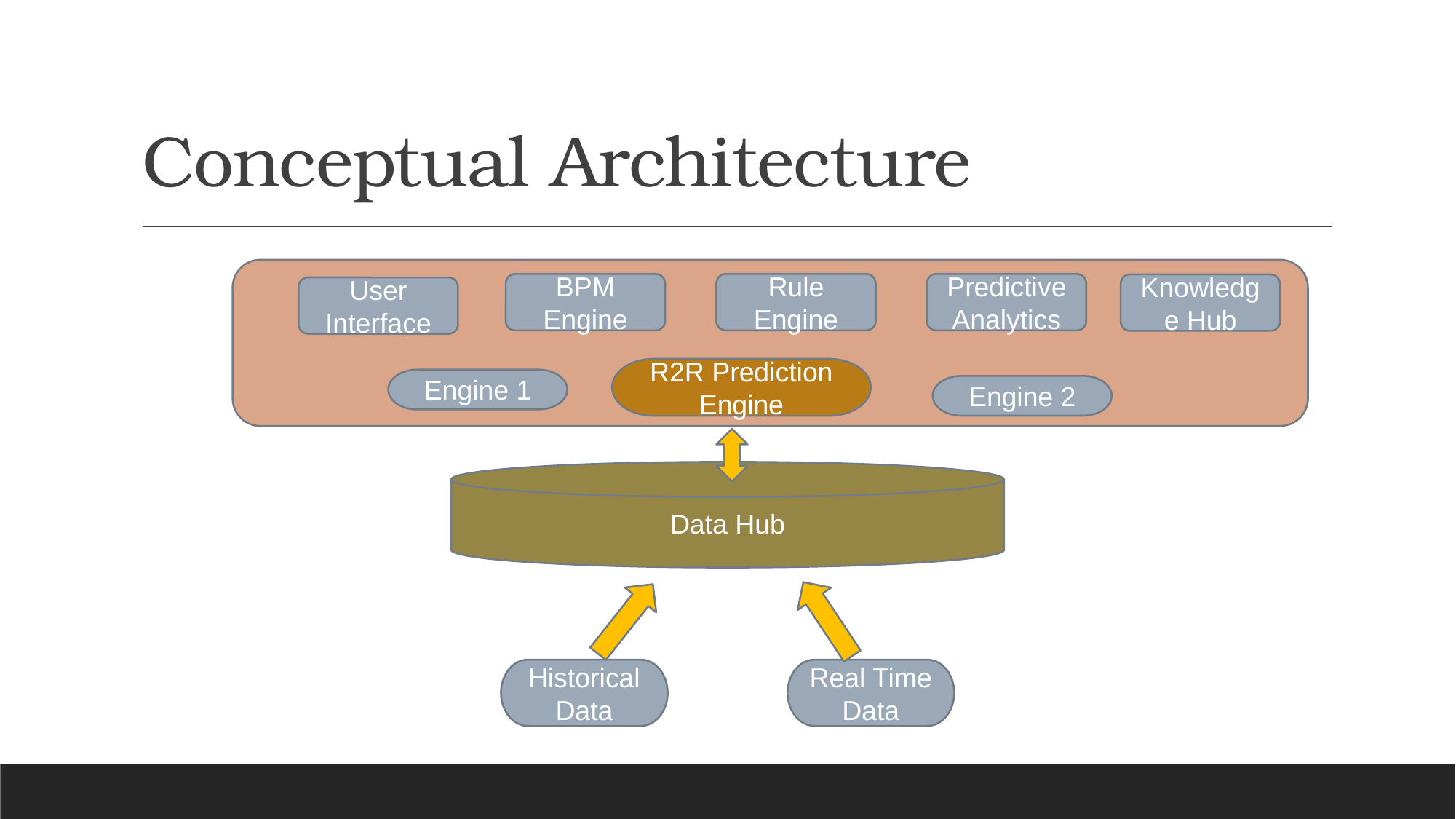

# Conceptual Architecture

BPM Engine
Rule Engine
Predictive Analytics
Knowledge Hub
User Interface
R2R Prediction Engine
Engine 1
Engine 2

Data Hub

Historical Data
Real Time Data